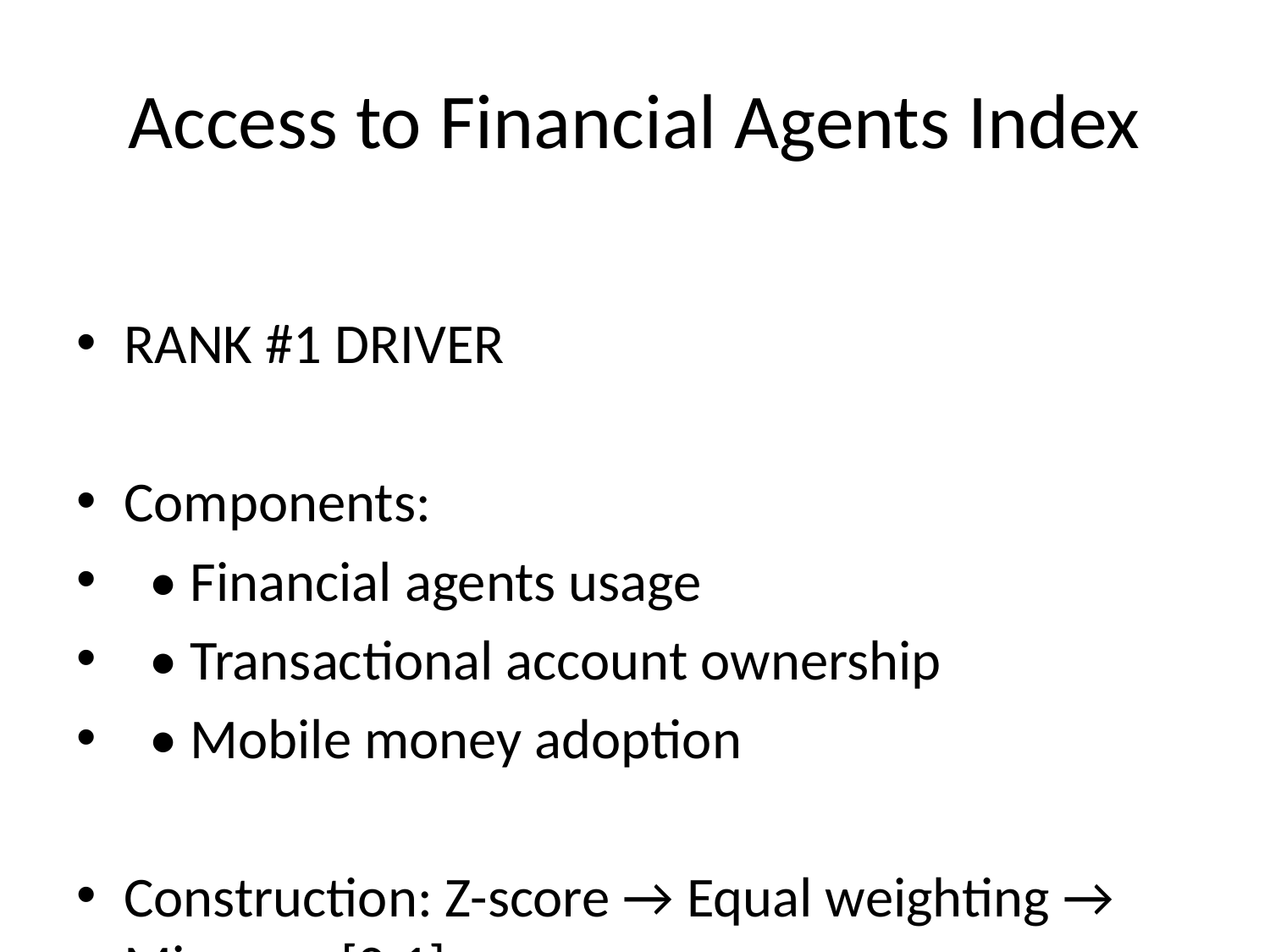

# Access to Financial Agents Index

RANK #1 DRIVER

Components:
  • Financial agents usage
  • Transactional account ownership
  • Mobile money adoption

Construction: Z-score → Equal weighting → Min-max [0,1]
Growth: 151% increase (2018-2023)
Impact: 34.4pp difference